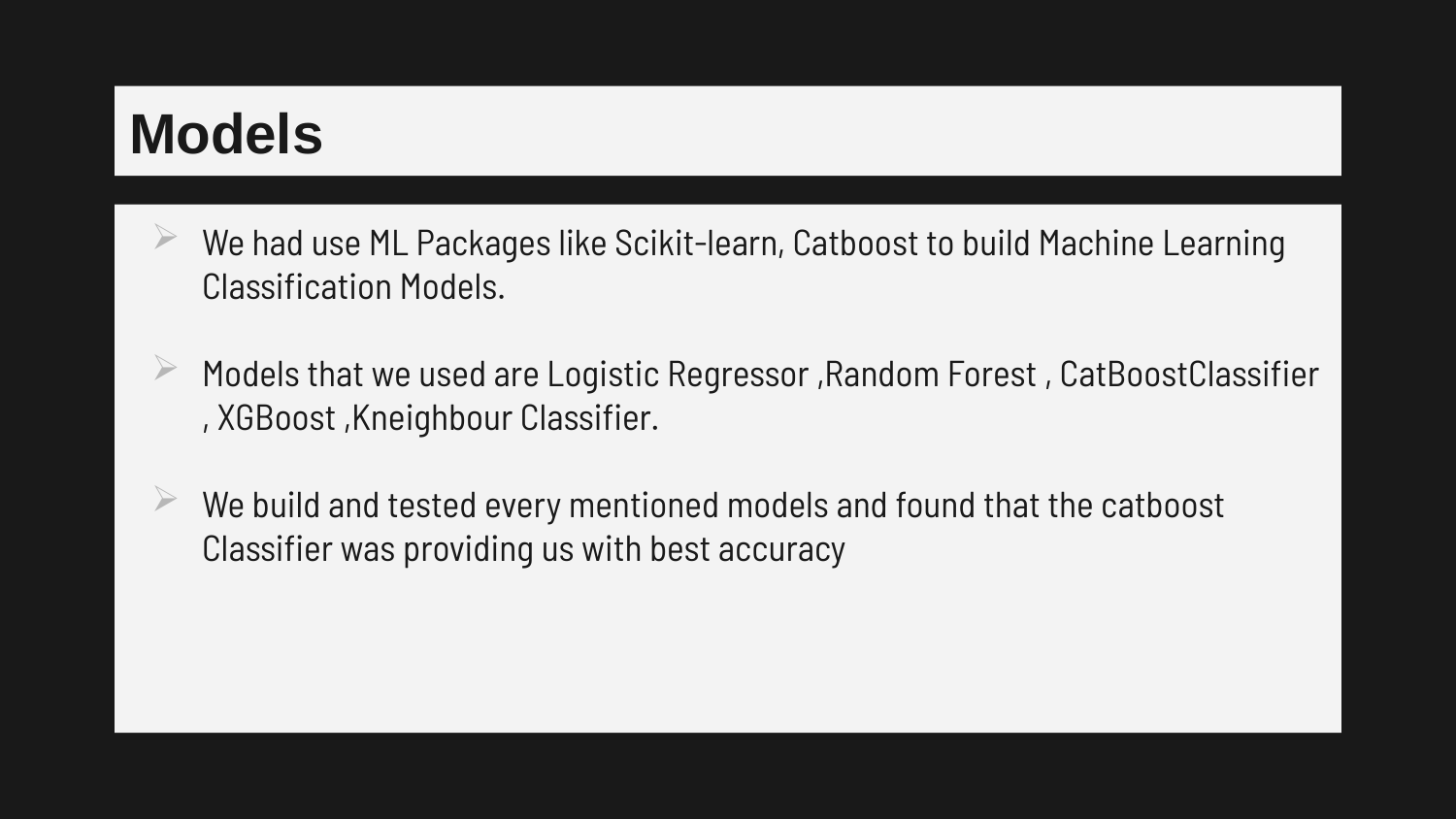

# Models
We had use ML Packages like Scikit-learn, Catboost to build Machine Learning Classification Models.

Models that we used are Logistic Regressor ,Random Forest , CatBoostClassifier , XGBoost ,Kneighbour Classifier.

We build and tested every mentioned models and found that the catboost Classifier was providing us with best accuracy